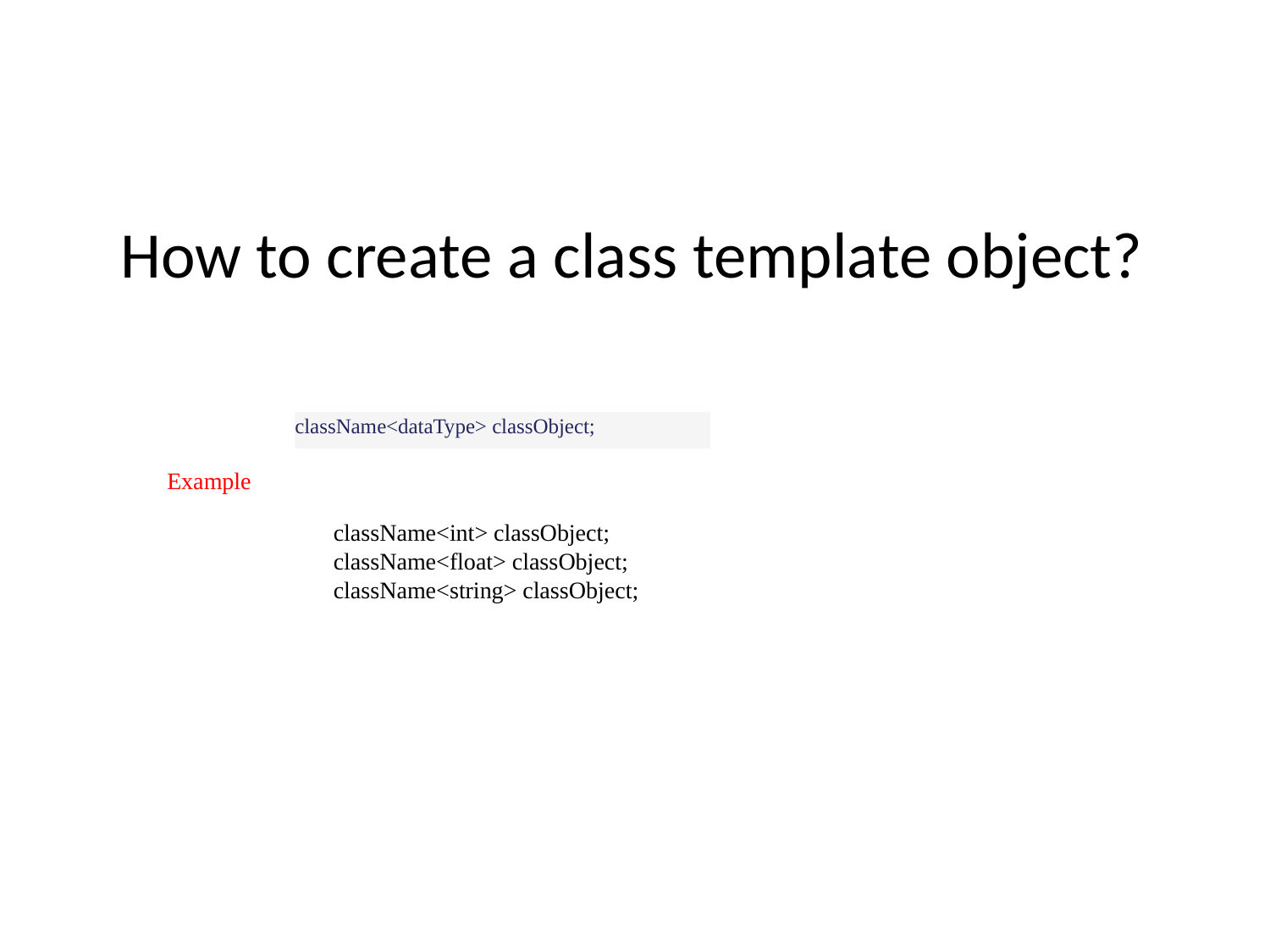

# How to create a class template object?
className<dataType> classObject;
Example
className<int> classObject;
className<float> classObject;
className<string> classObject;